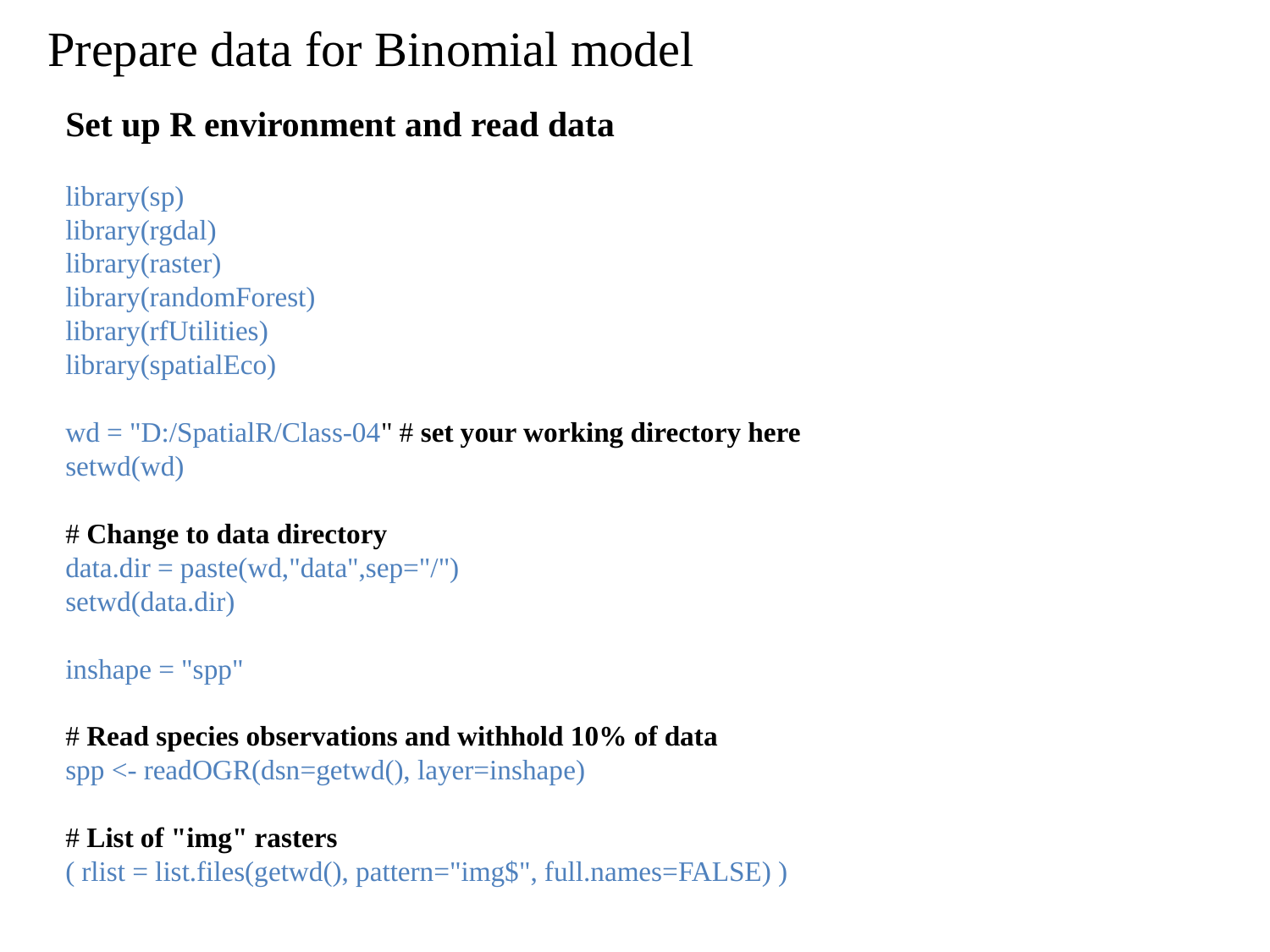

Prepare data for Binomial model
Set up R environment and read data

library(sp)
library(rgdal)
library(raster)
library(randomForest)
library(rfUtilities)
library(spatialEco)

wd = "D:/SpatialR/Class-04" # set your working directory here
setwd(wd)

# Change to data directory
data.dir = paste(wd,"data",sep="/")
setwd(data.dir)

inshape = "spp"

# Read species observations and withhold 10% of data
spp <- readOGR(dsn=getwd(), layer=inshape)

# List of "img" rasters
( rlist = list.files(getwd(), pattern="img$", full.names=FALSE) )